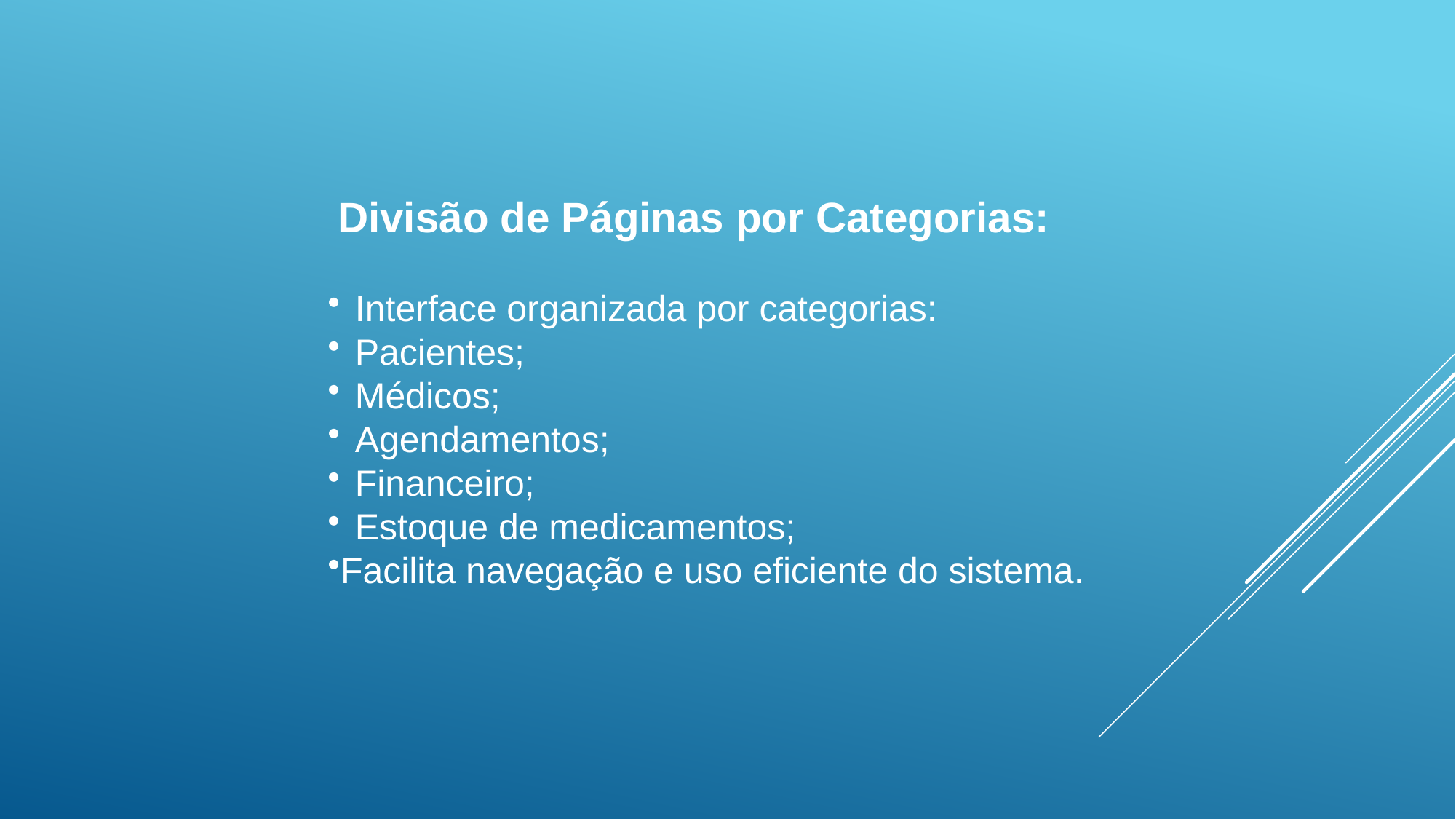

Divisão de Páginas por Categorias:

Interface organizada por categorias:
Pacientes;
Médicos;
Agendamentos;
Financeiro;
Estoque de medicamentos;
Facilita navegação e uso eficiente do sistema.